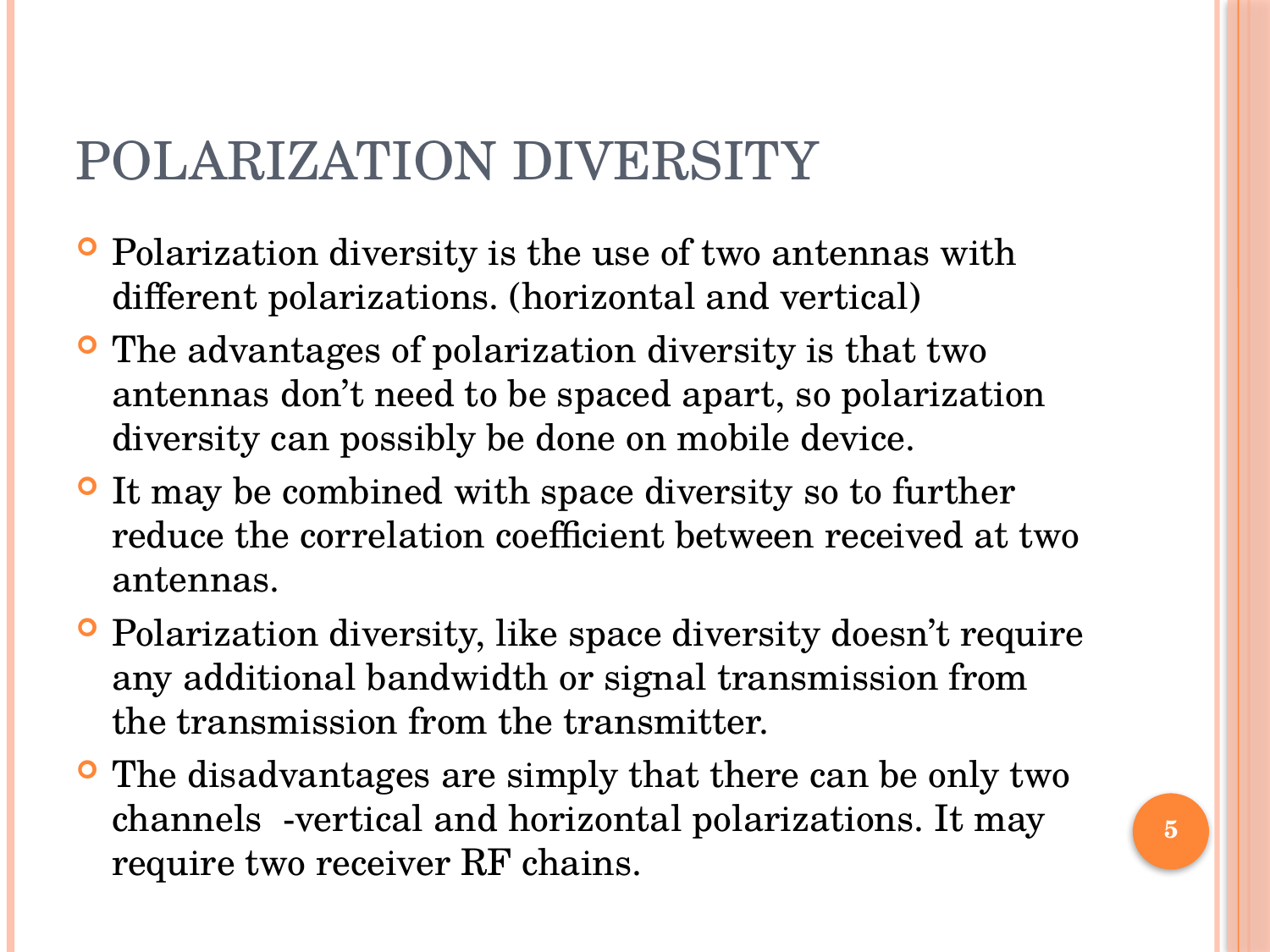

# Polarization diversity
Polarization diversity is the use of two antennas with different polarizations. (horizontal and vertical)
The advantages of polarization diversity is that two antennas don’t need to be spaced apart, so polarization diversity can possibly be done on mobile device.
It may be combined with space diversity so to further reduce the correlation coefficient between received at two antennas.
Polarization diversity, like space diversity doesn’t require any additional bandwidth or signal transmission from the transmission from the transmitter.
The disadvantages are simply that there can be only two channels  -vertical and horizontal polarizations. It may require two receiver RF chains.
5